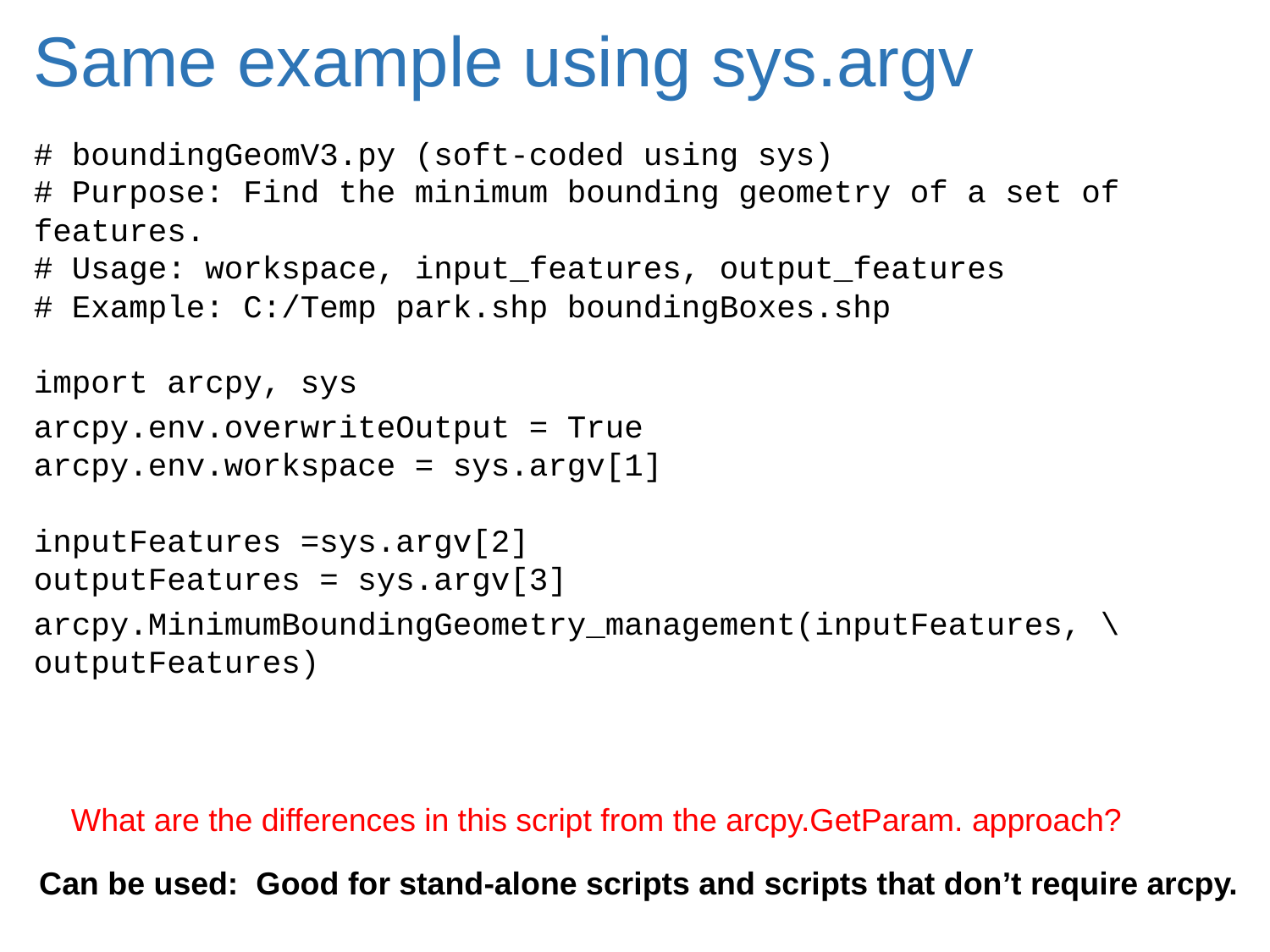

# Same example using sys.argv
# boundingGeomV3.py (soft-coded using sys) # Purpose: Find the minimum bounding geometry of a set of features. # Usage: workspace, input_features, output_features # Example: C:/Temp park.shp boundingBoxes.shp import arcpy, sys
arcpy.env.overwriteOutput = True
arcpy.env.workspace = sys.argv[1]
inputFeatures =sys.argv[2]
outputFeatures = sys.argv[3]
arcpy.MinimumBoundingGeometry_management(inputFeatures, \ outputFeatures)

What are the differences in this script from the arcpy.GetParam. approach?
Can be used:  Good for stand-alone scripts and scripts that don’t require arcpy.